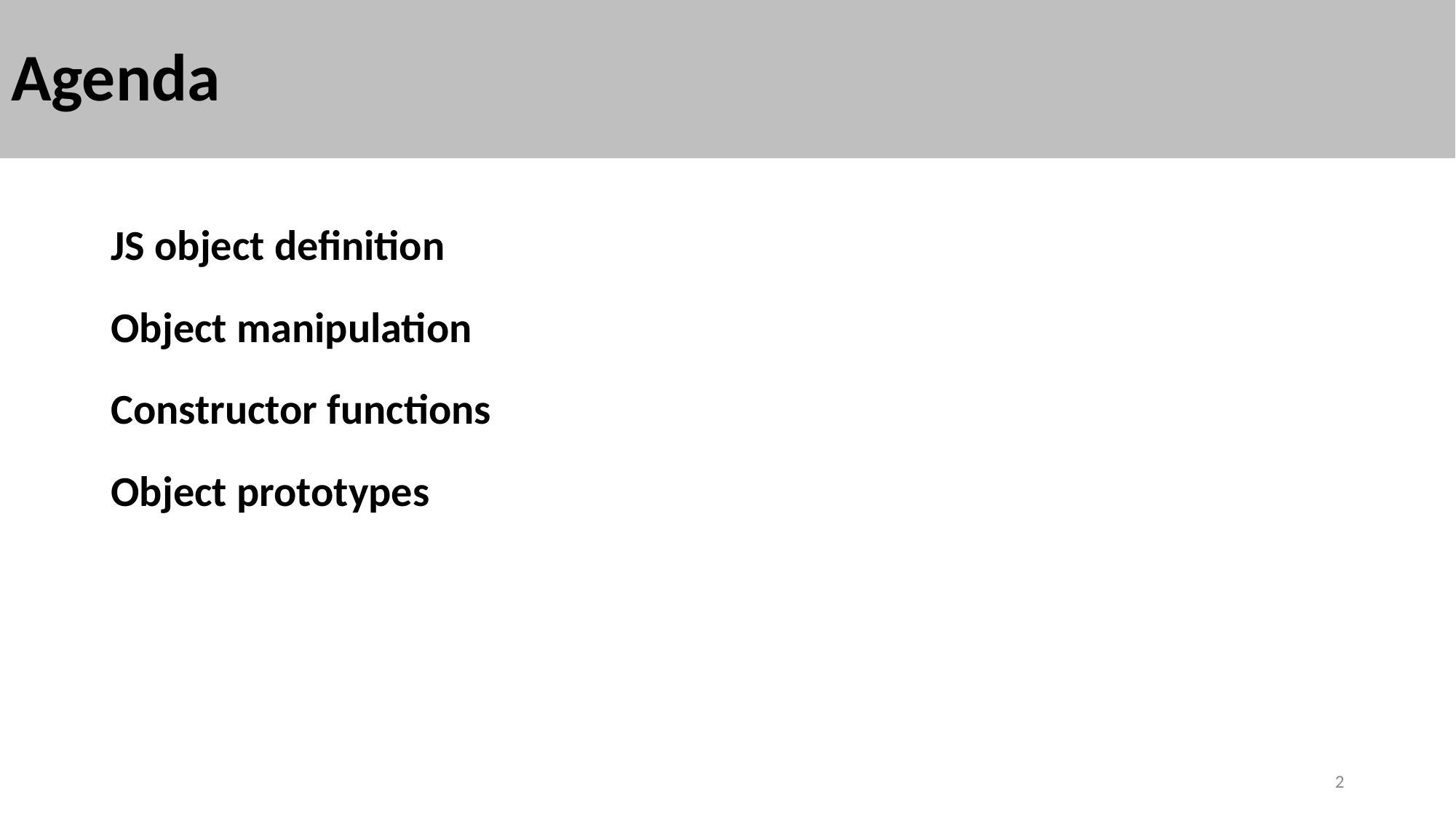

# Agenda
JS object definition
Object manipulation
Constructor functions
Object prototypes

2